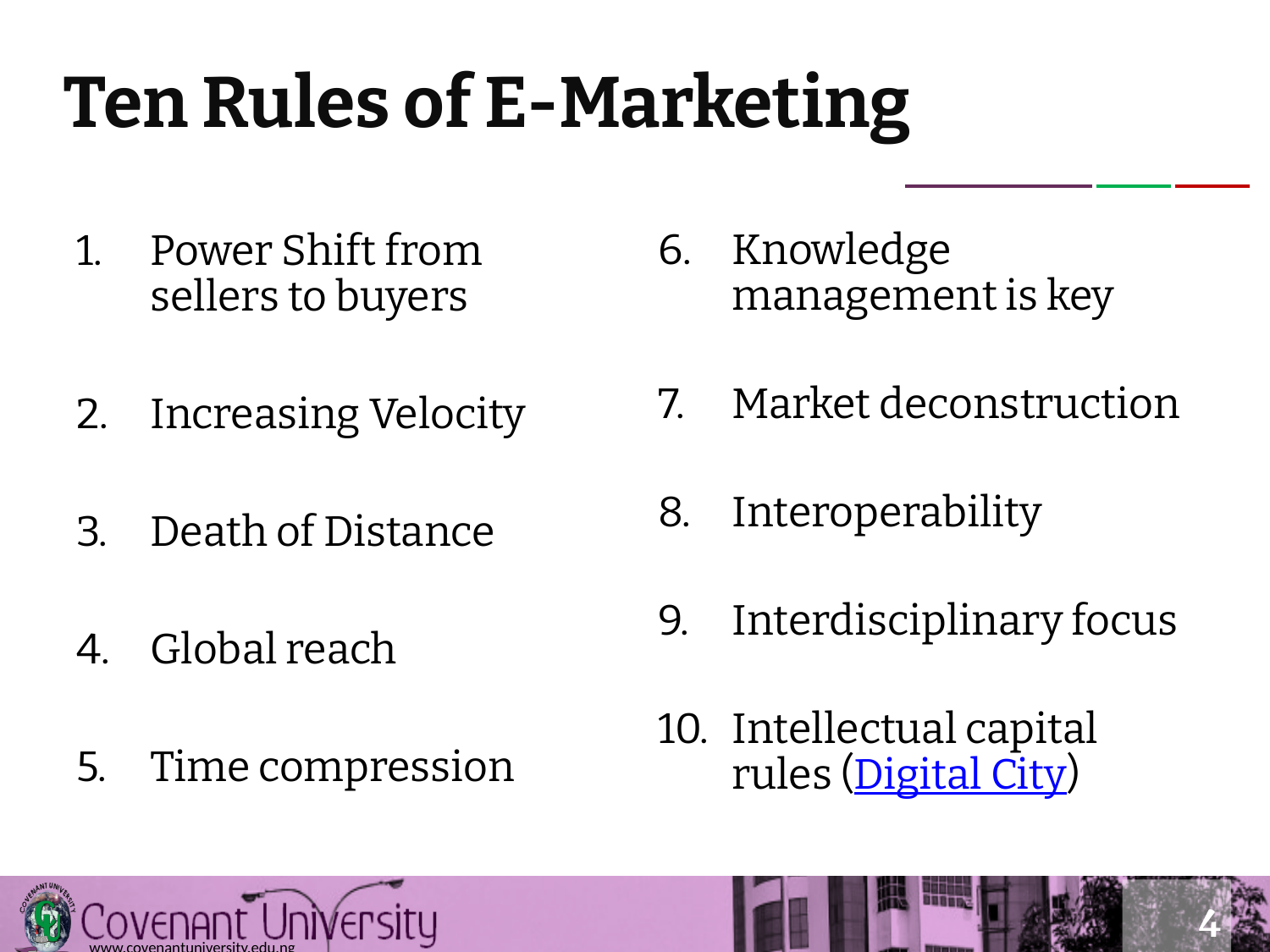

# Ten Rules of E-Marketing
Power Shift from sellers to buyers

Increasing Velocity

Death of Distance

Global reach

Time compression

Knowledge management is key

Market deconstruction

Interoperability

Interdisciplinary focus

Intellectual capital rules (Digital City)